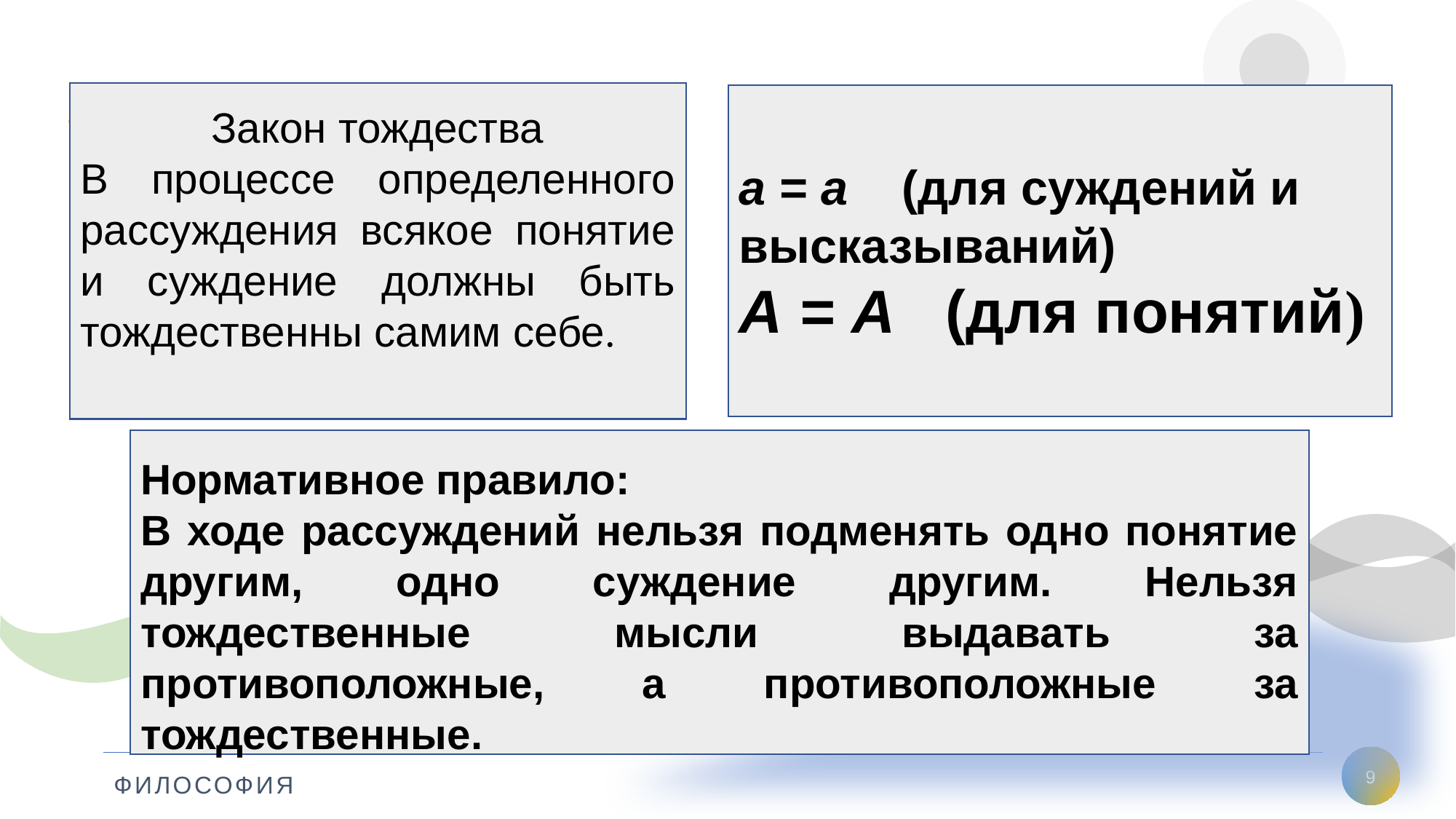

Закон тождества
В процессе определенного рассуждения всякое понятие и суждение должны быть тождественны самим себе.

а = а    (для суждений и высказываний)
А = А   (для понятий)

HSM
Т
0

Нормативное правило:
В ходе рассуждений нельзя подменять одно понятие другим, одно суждение другим. Нельзя тождественные мысли выдавать за противоположные, а противоположные за тождественные.

9